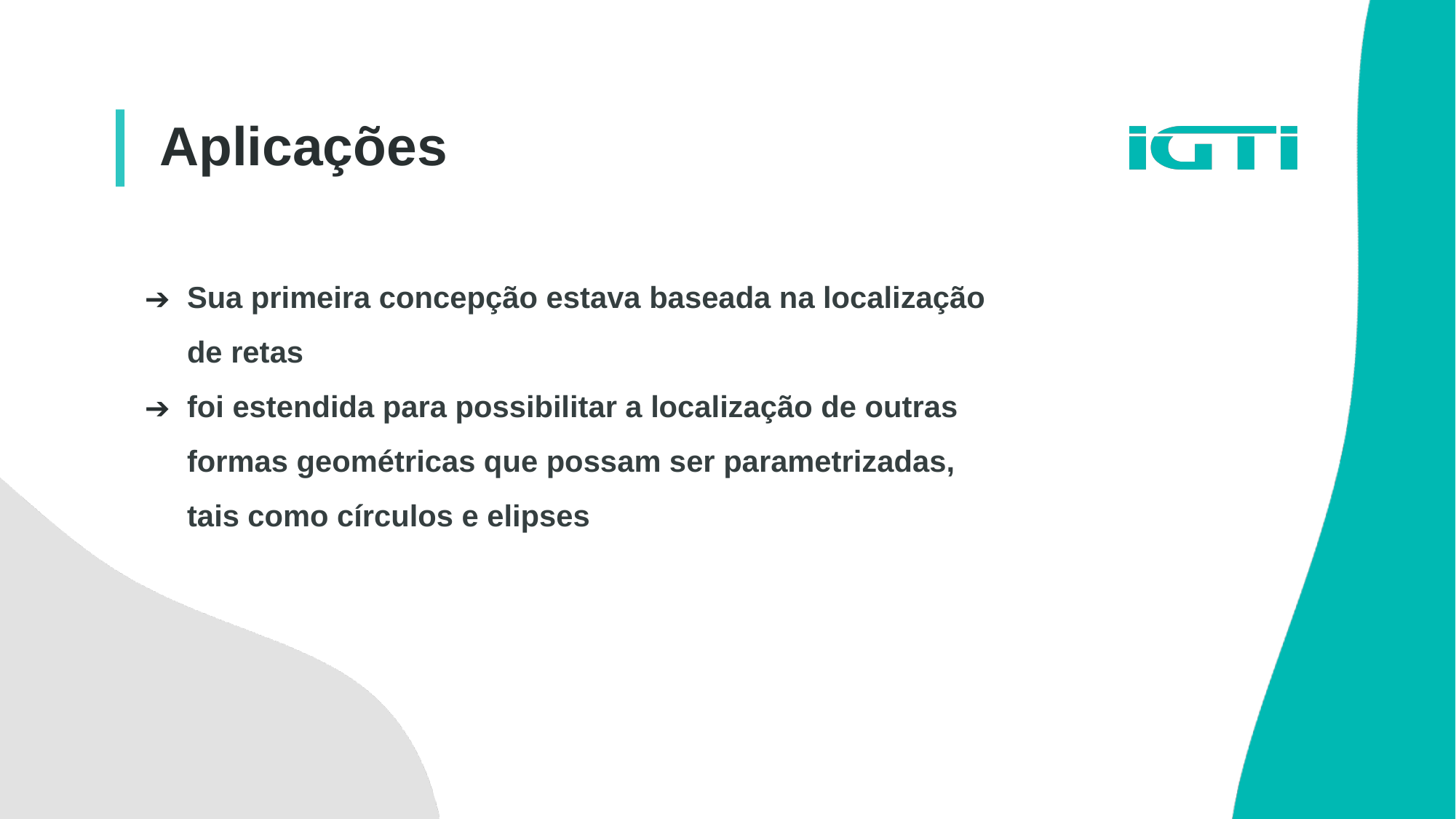

Aplicações
Sua primeira concepção estava baseada na localização de retas
foi estendida para possibilitar a localização de outras formas geométricas que possam ser parametrizadas, tais como círculos e elipses